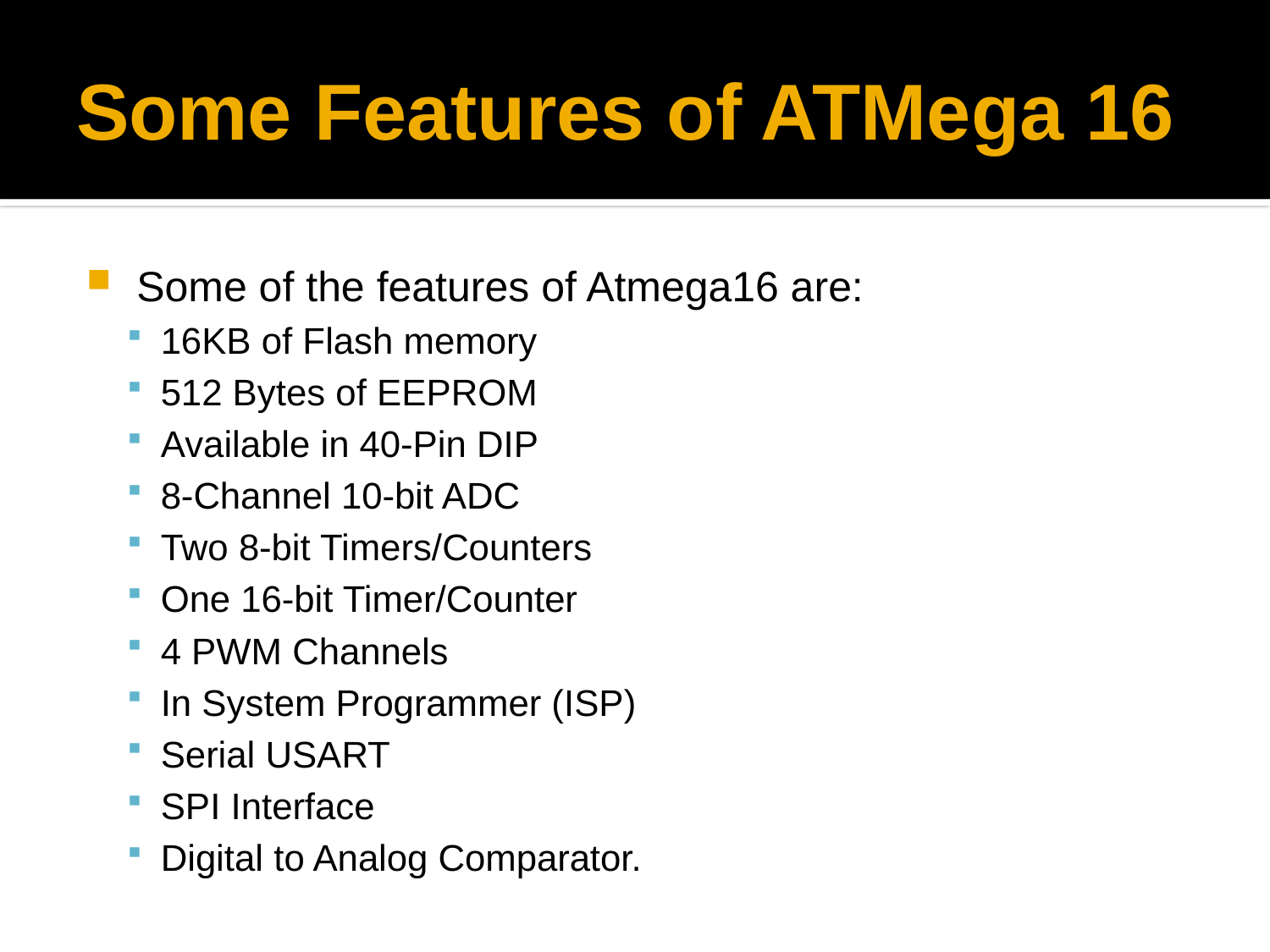

# Some Features of ATMega 16
 Some of the features of Atmega16 are:
16KB of Flash memory
512 Bytes of EEPROM
Available in 40-Pin DIP
8-Channel 10-bit ADC
Two 8-bit Timers/Counters
One 16-bit Timer/Counter
4 PWM Channels
In System Programmer (ISP)
Serial USART
SPI Interface
Digital to Analog Comparator.